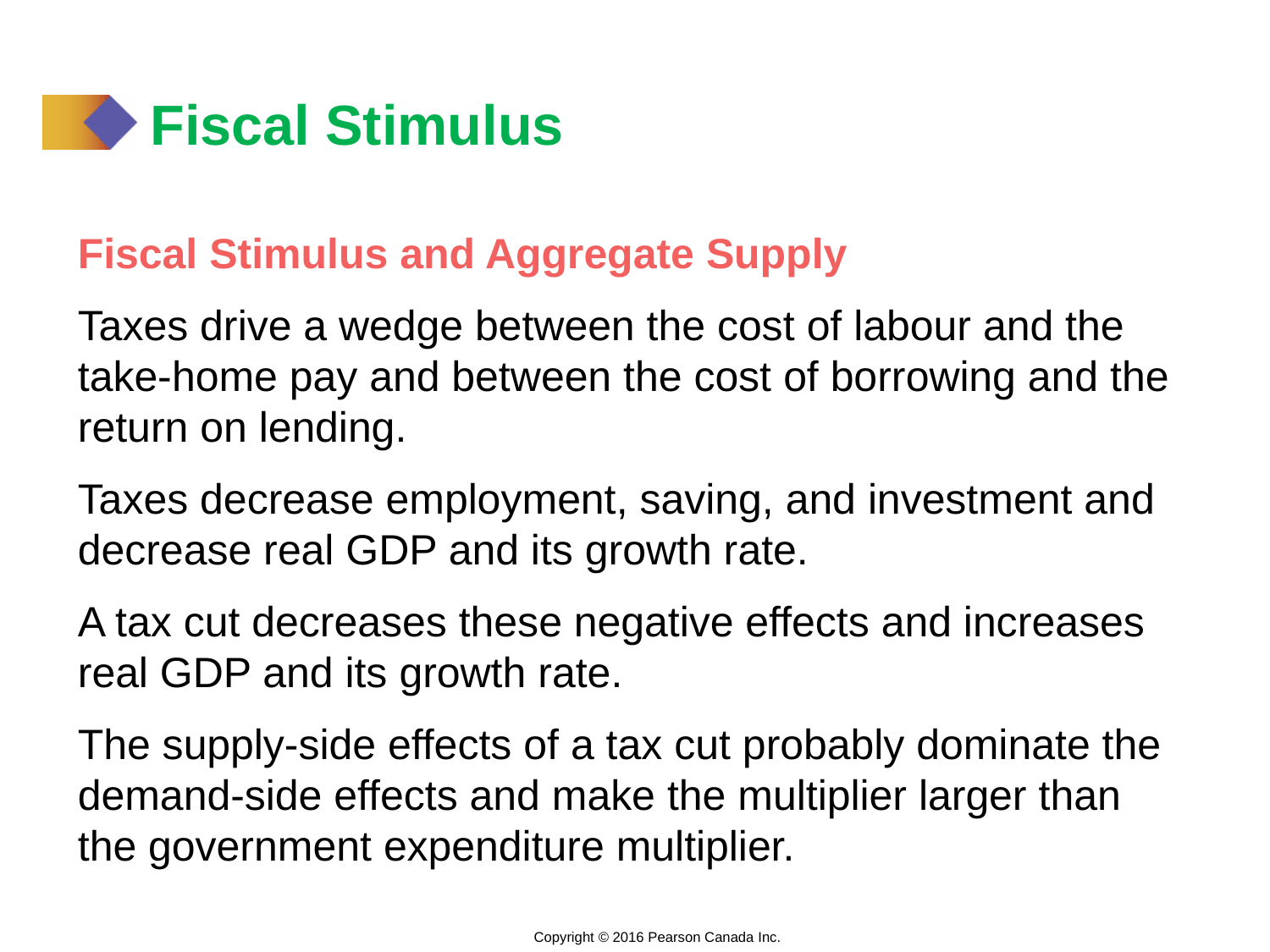

# Fiscal Stimulus
Fiscal Stimulus and Aggregate Supply
Taxes drive a wedge between the cost of labour and the take-home pay and between the cost of borrowing and the return on lending.
Taxes decrease employment, saving, and investment and decrease real GDP and its growth rate.
A tax cut decreases these negative effects and increases real GDP and its growth rate.
The supply-side effects of a tax cut probably dominate the demand-side effects and make the multiplier larger than the government expenditure multiplier.